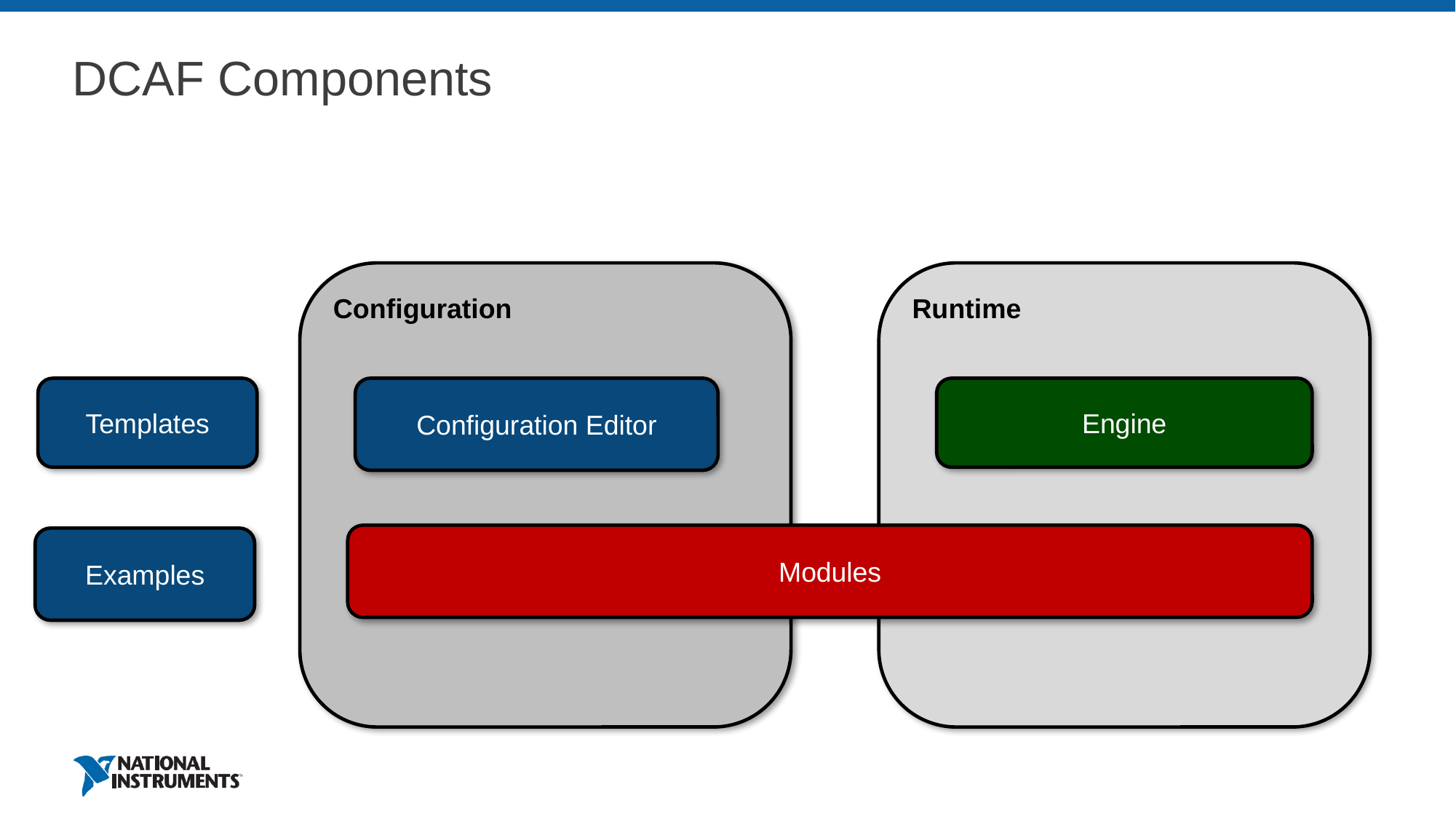

# DCAF Components
Configuration
Runtime
Templates
Configuration Editor
Engine
Modules
Examples